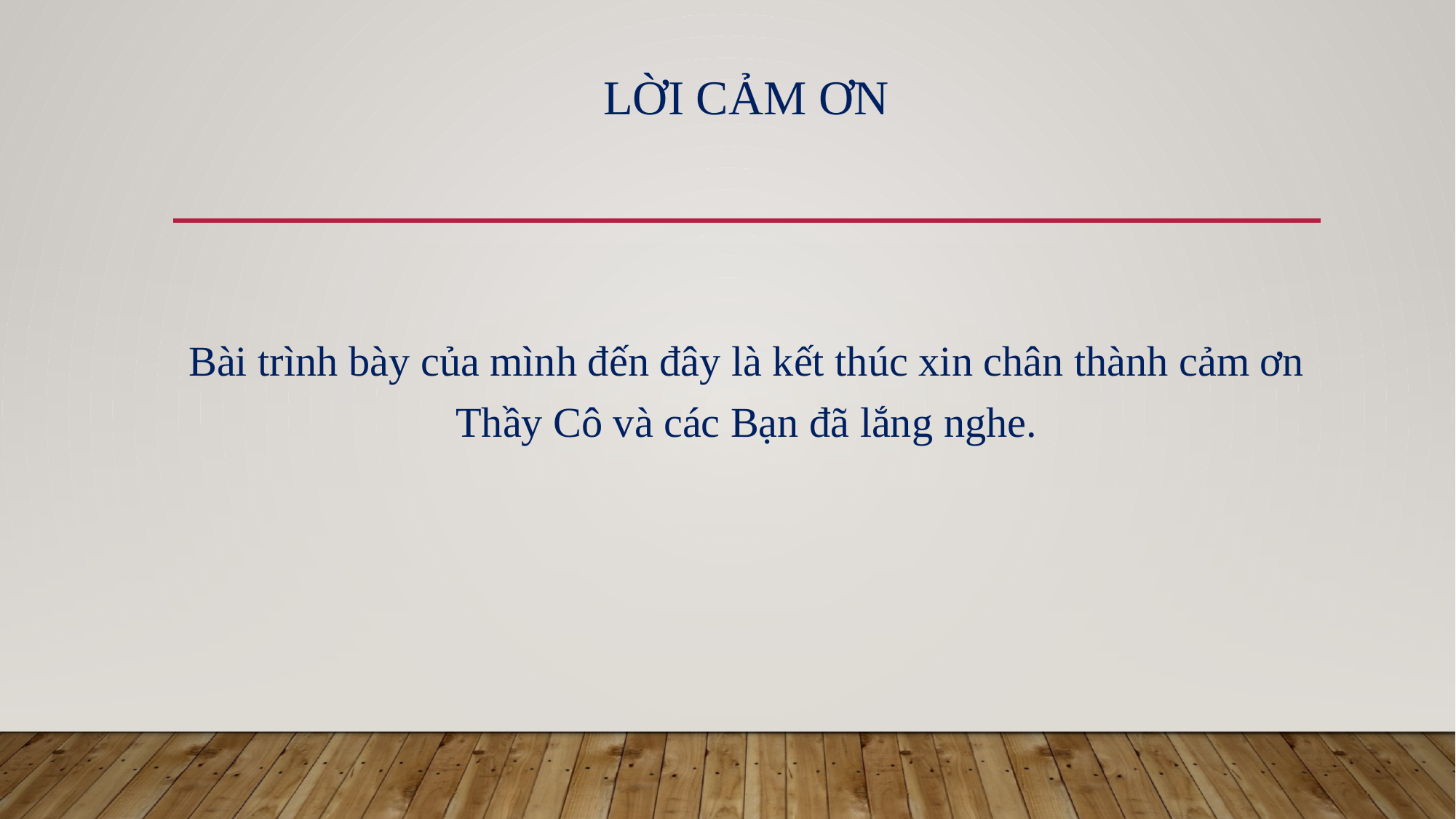

# Lời cảm ơn
Bài trình bày của mình đến đây là kết thúc xin chân thành cảm ơn Thầy Cô và các Bạn đã lắng nghe.